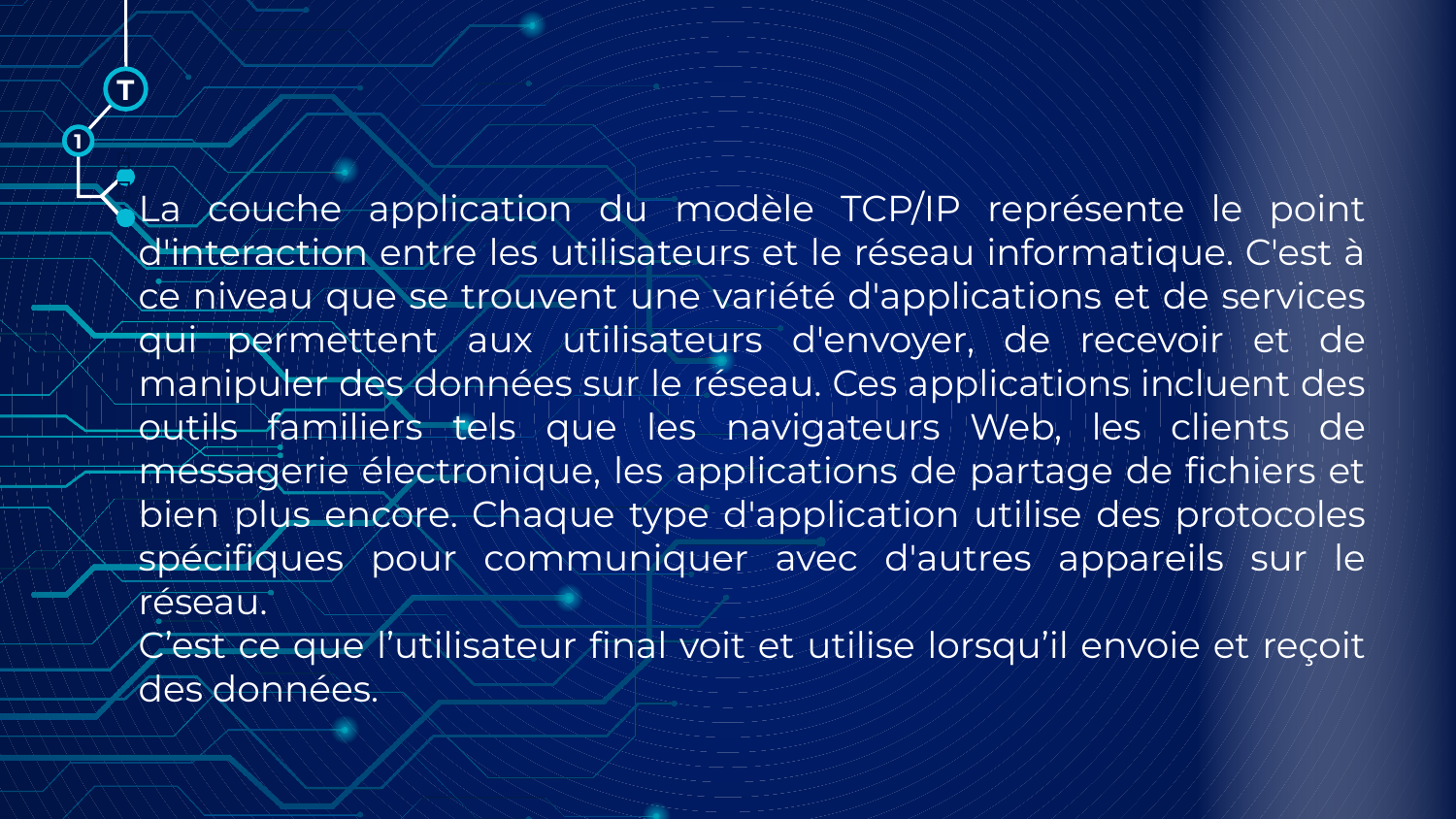

T
1
🠺

La couche application du modèle TCP/IP représente le point d'interaction entre les utilisateurs et le réseau informatique. C'est à ce niveau que se trouvent une variété d'applications et de services qui permettent aux utilisateurs d'envoyer, de recevoir et de manipuler des données sur le réseau. Ces applications incluent des outils familiers tels que les navigateurs Web, les clients de messagerie électronique, les applications de partage de fichiers et bien plus encore. Chaque type d'application utilise des protocoles spécifiques pour communiquer avec d'autres appareils sur le réseau.
C’est ce que l’utilisateur final voit et utilise lorsqu’il envoie et reçoit des données.
🠺